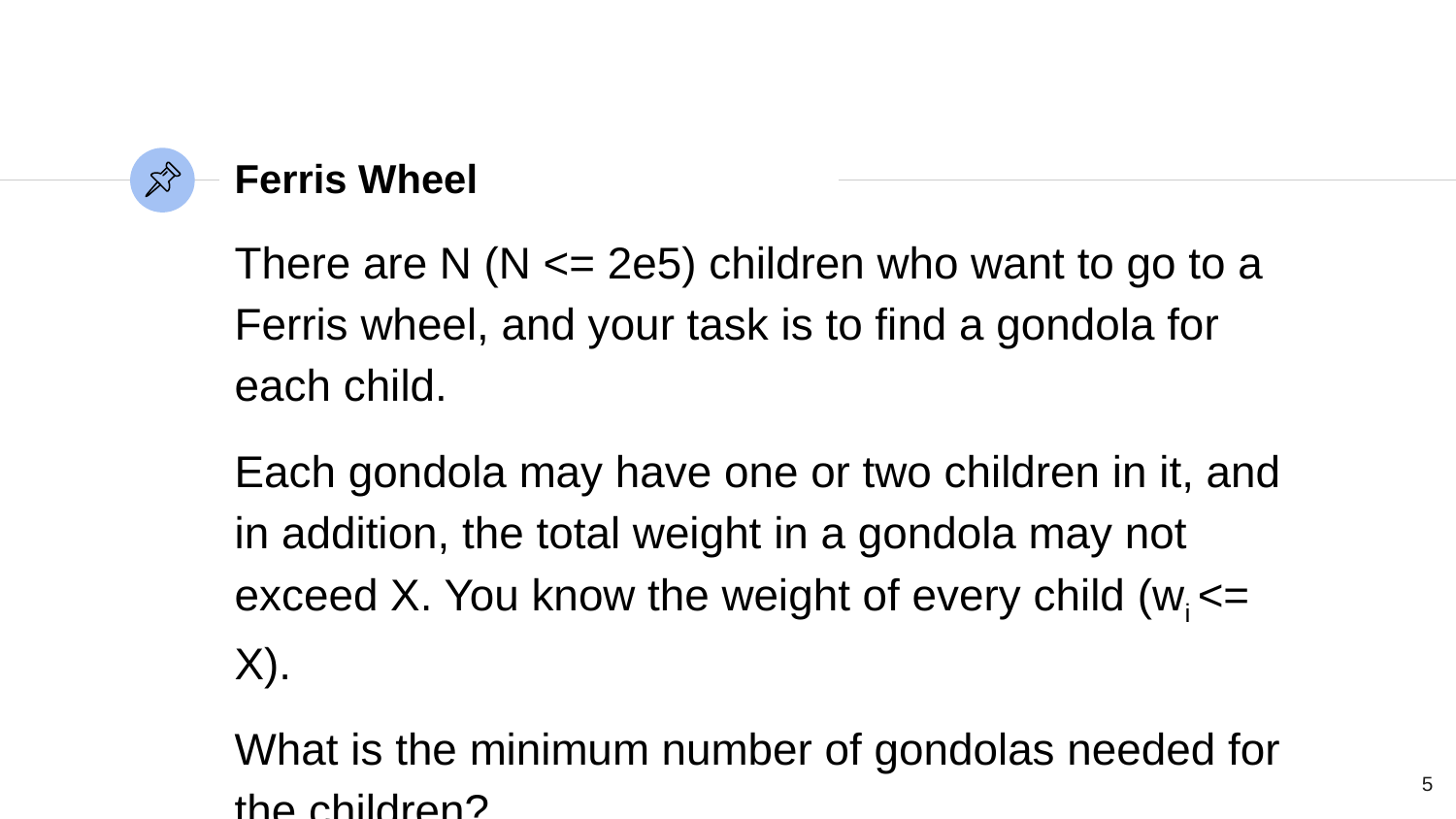

# Ferris Wheel

There are N (N <= 2e5) children who want to go to a Ferris wheel, and your task is to find a gondola for each child.
Each gondola may have one or two children in it, and in addition, the total weight in a gondola may not exceed X. You know the weight of every child (wi <= X).
What is the minimum number of gondolas needed for the children?

5